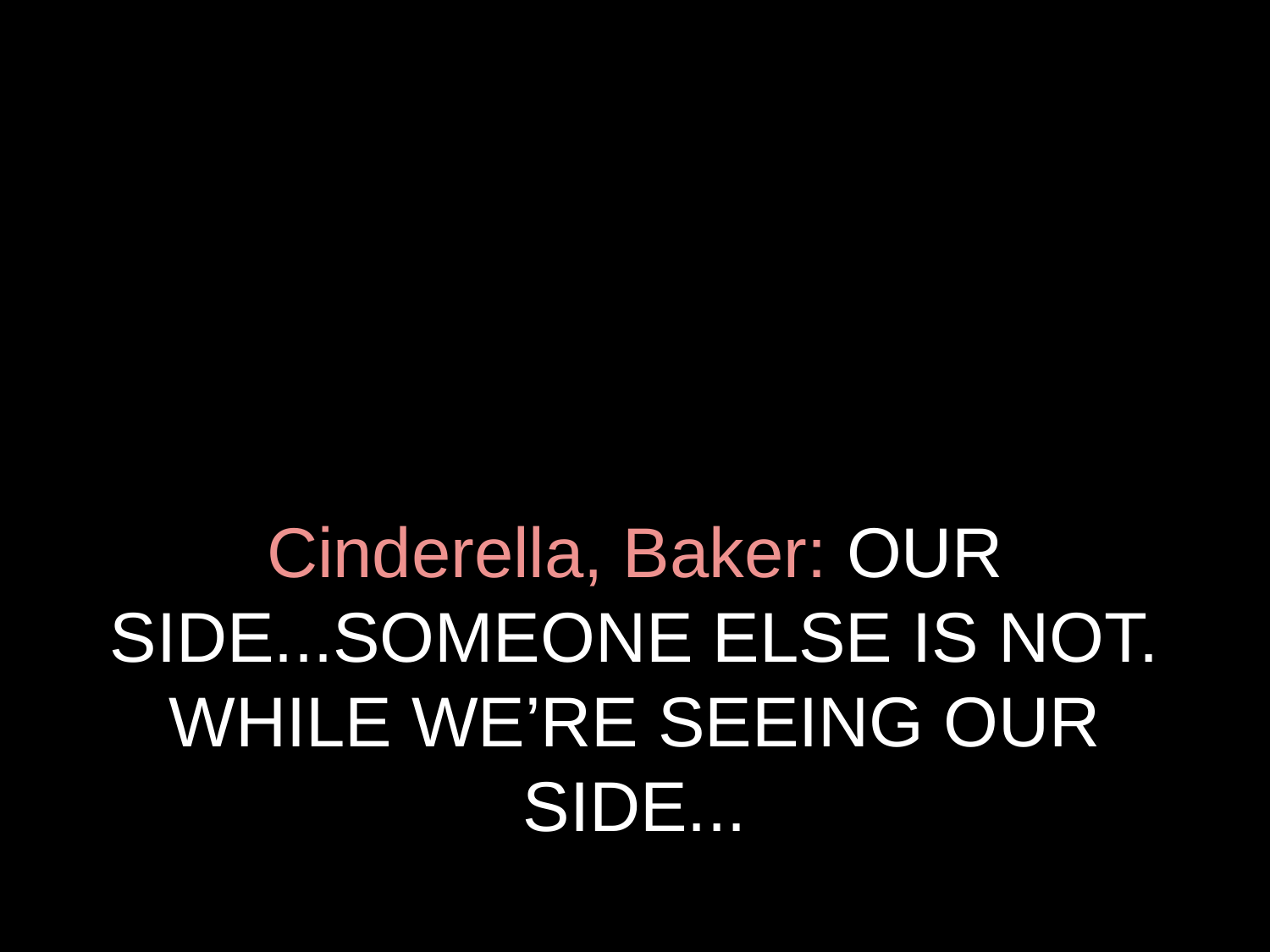

# Cinderella, Baker: OUR SIDE...SOMEONE ELSE IS NOT. WHILE WE’RE SEEING OUR SIDE...